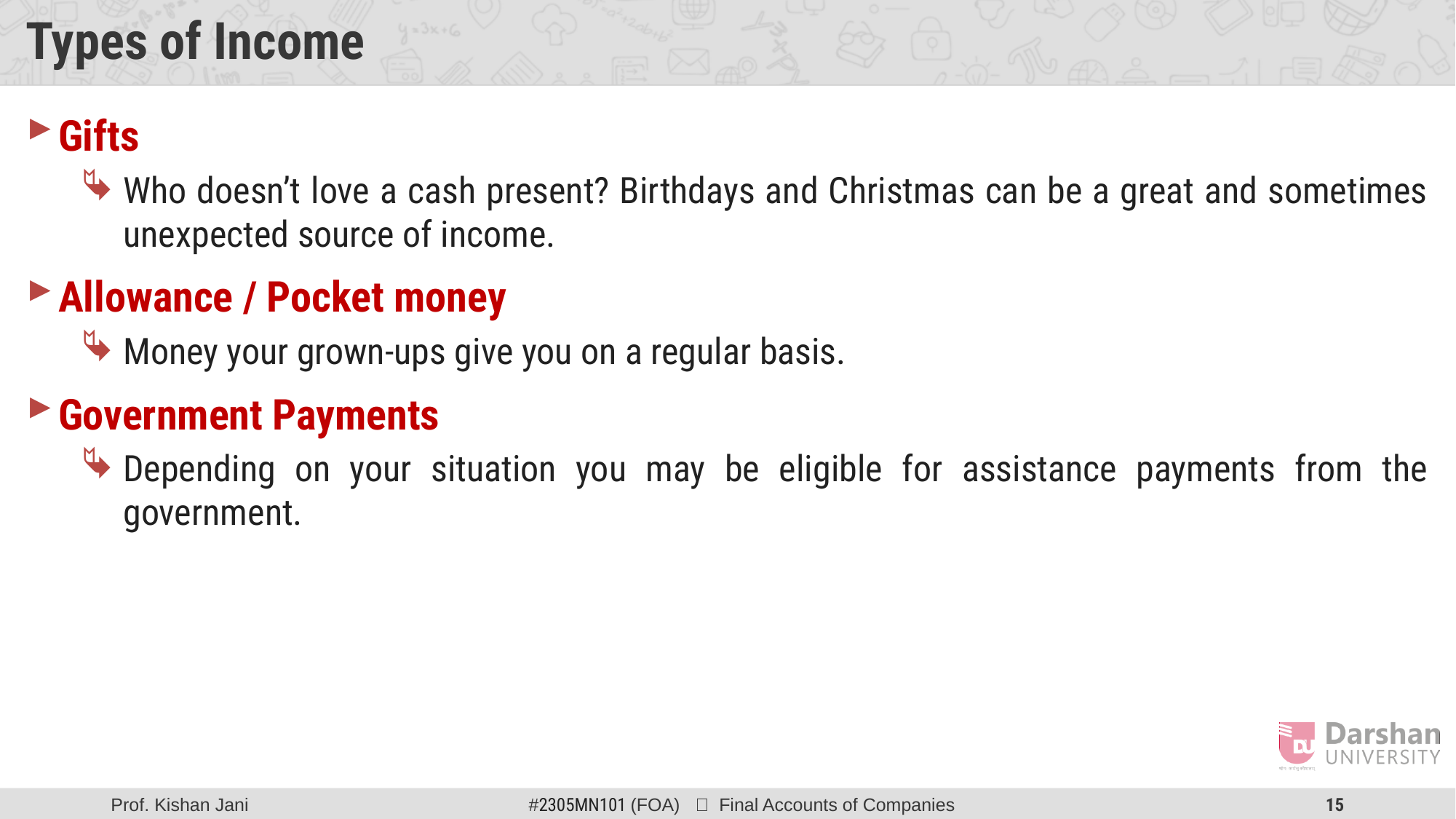

# Types of Income
Gifts
Who doesn’t love a cash present? Birthdays and Christmas can be a great and sometimes unexpected source of income.
Allowance / Pocket money
Money your grown-ups give you on a regular basis.
Government Payments
Depending on your situation you may be eligible for assistance payments from the government.